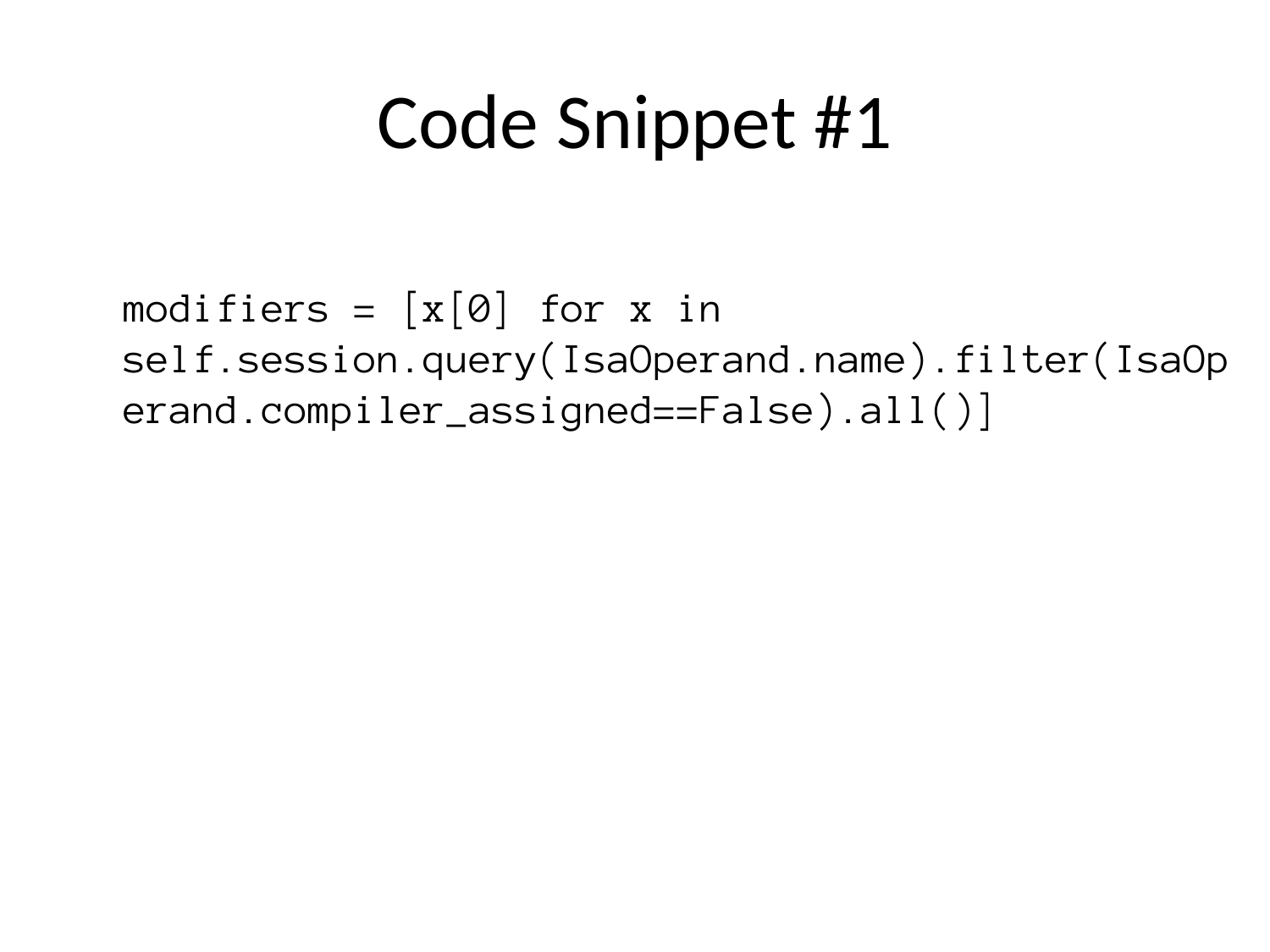

# Code Snippet #1

	modifiers = [x[0] for x in self.session.query(IsaOperand.name).filter(IsaOperand.compiler_assigned==False).all()]